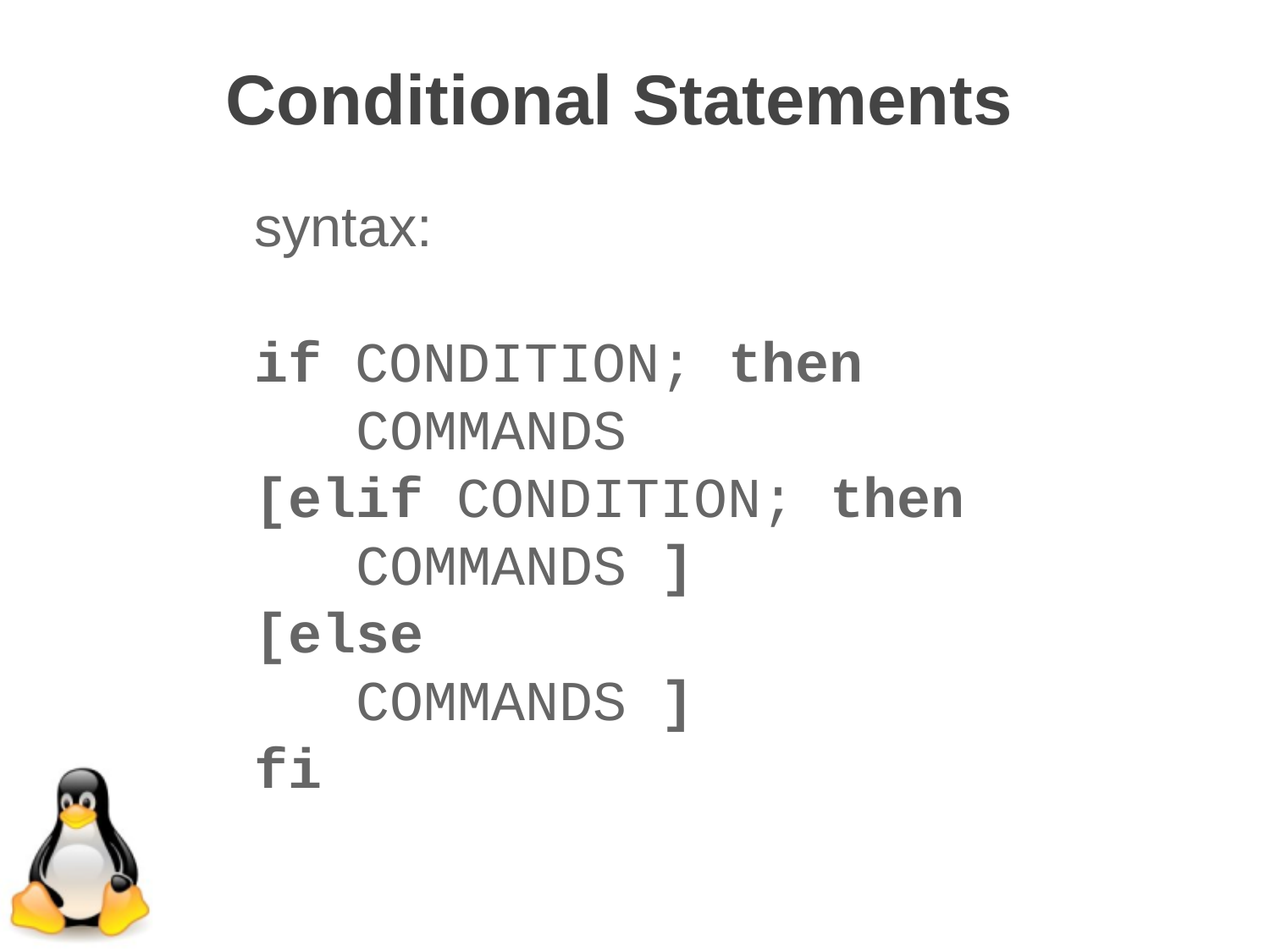

Conditional Statements
syntax:

if CONDITION; then
   COMMANDS
[elif CONDITION; then
   COMMANDS ]
[else
   COMMANDS ]
fi